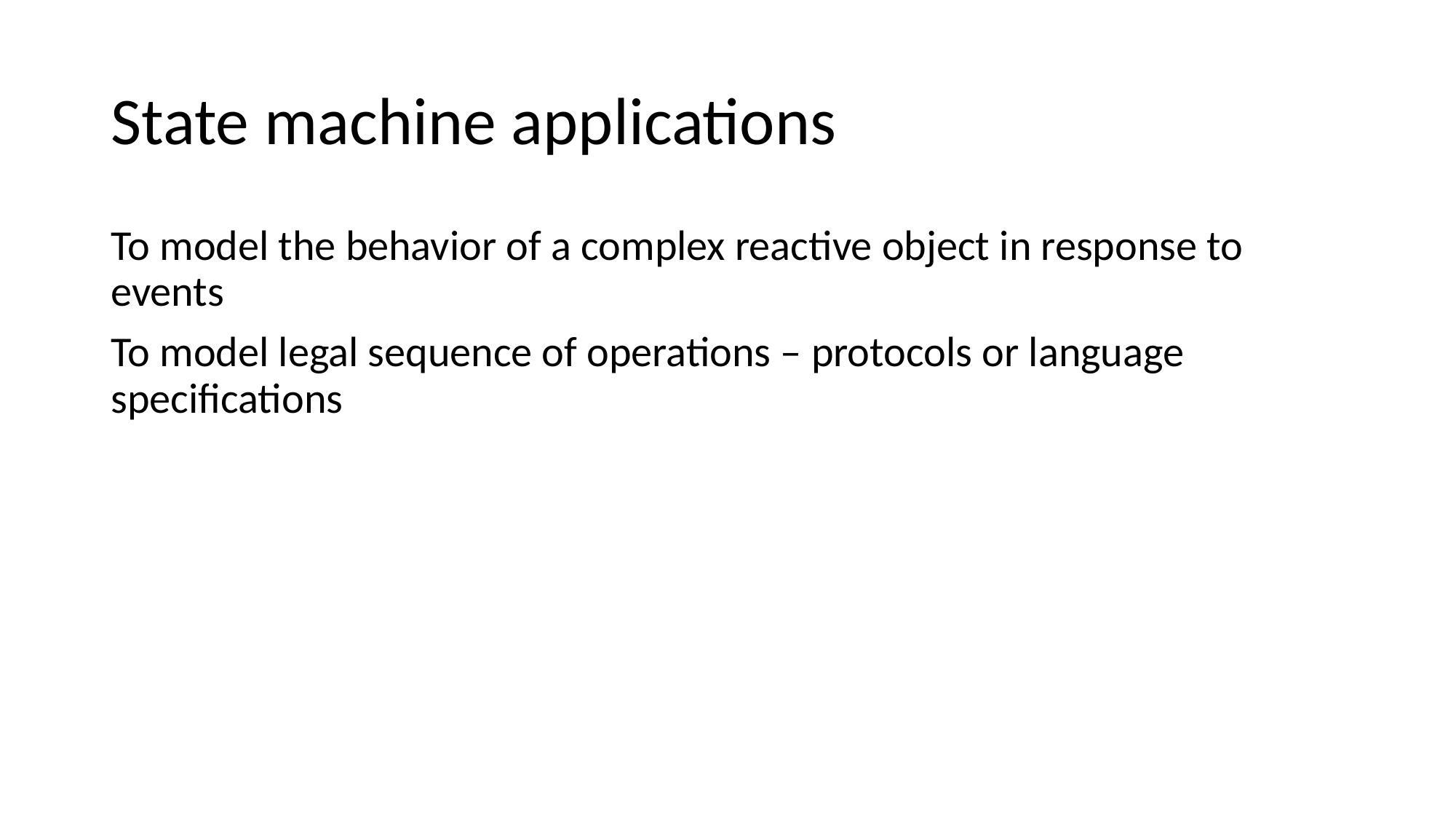

# State machine applications
To model the behavior of a complex reactive object in response to events
To model legal sequence of operations – protocols or language specifications